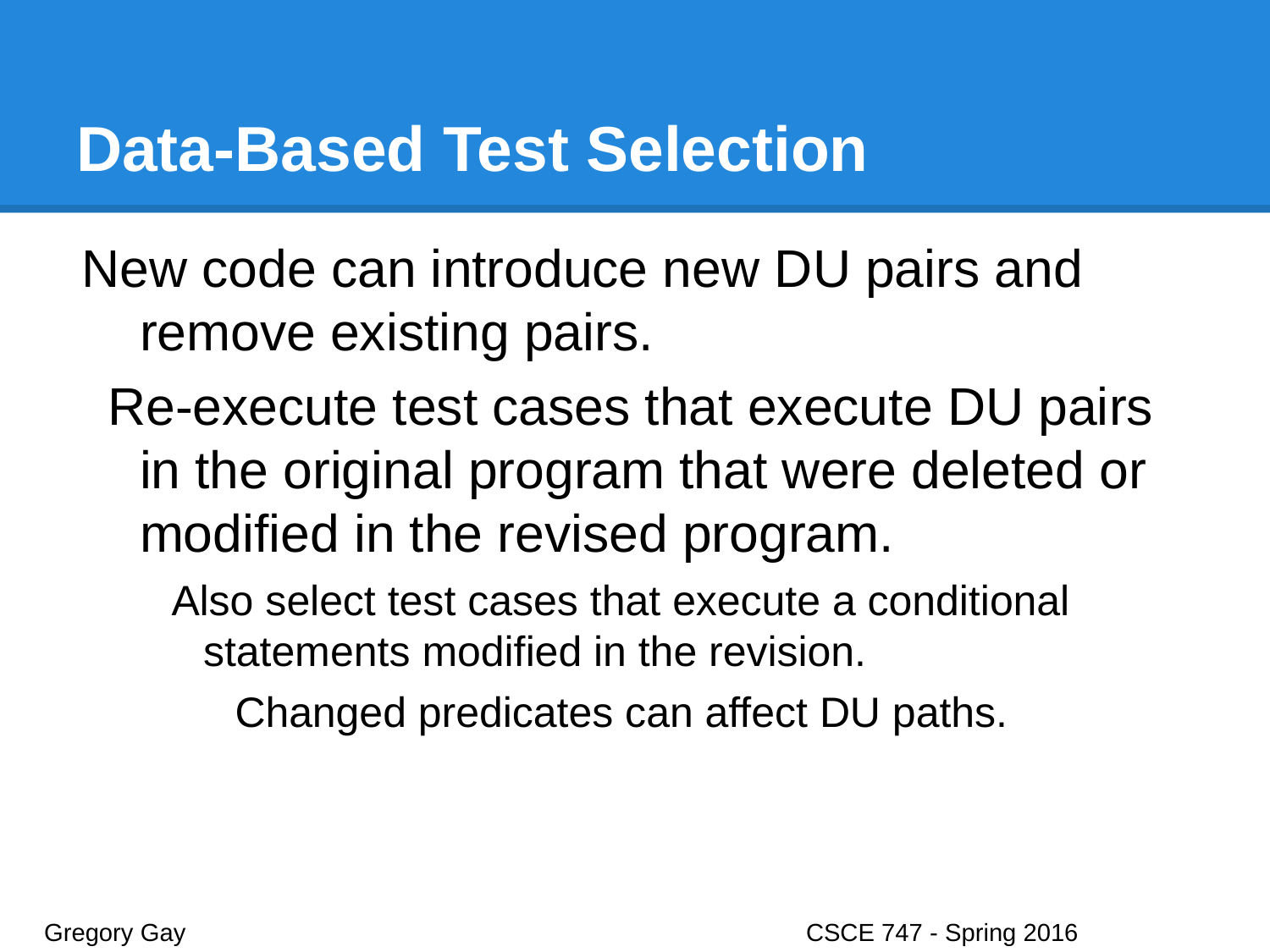

# Data-Based Test Selection
New code can introduce new DU pairs and remove existing pairs.
Re-execute test cases that execute DU pairs in the original program that were deleted or modified in the revised program.
Also select test cases that execute a conditional statements modified in the revision.
Changed predicates can affect DU paths.
Gregory Gay					CSCE 747 - Spring 2016							44